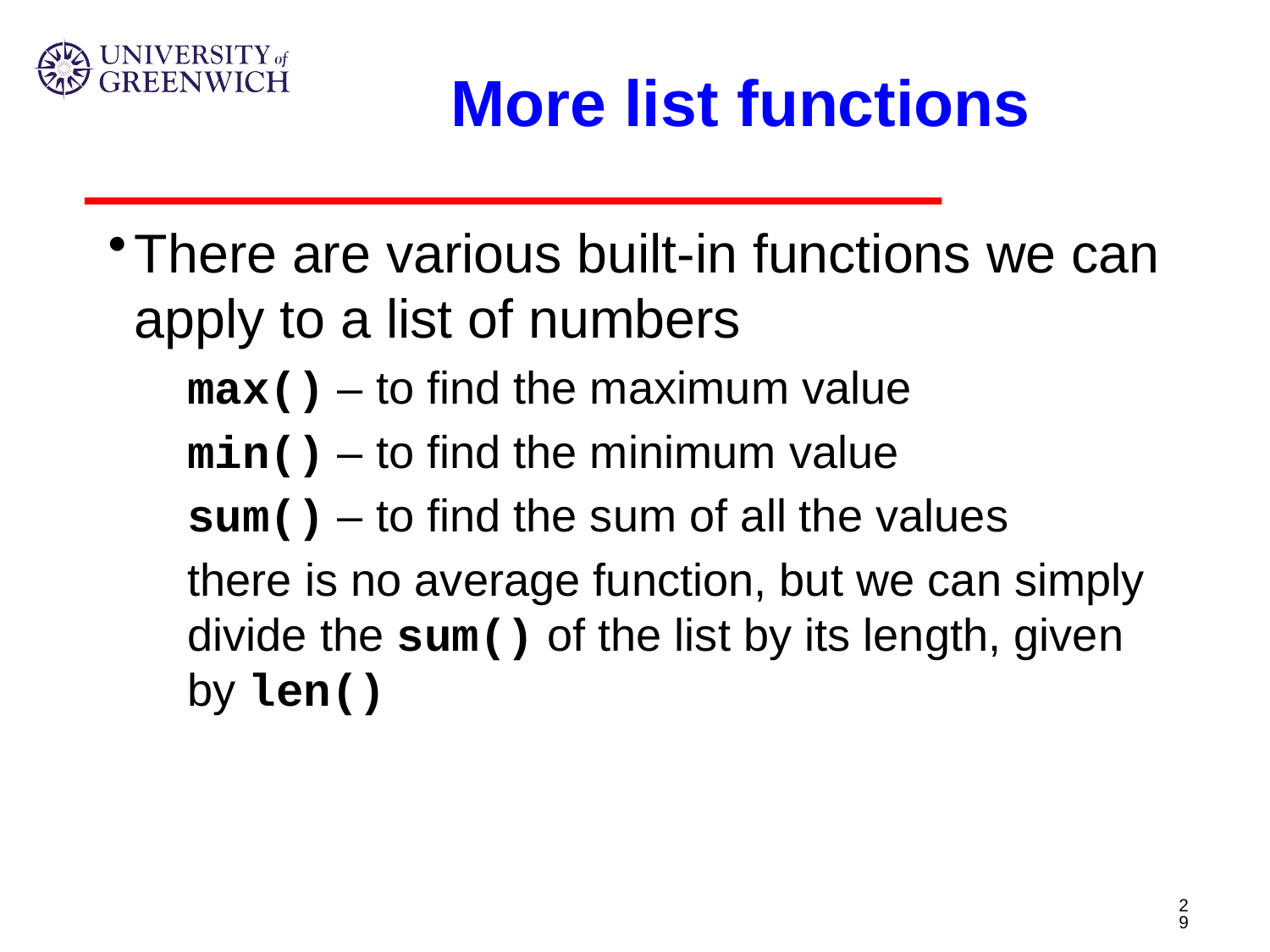

# More list functions
There are various built-in functions we can apply to a list of numbers
max() – to find the maximum value
min() – to find the minimum value
sum() – to find the sum of all the values
there is no average function, but we can simply divide the sum() of the list by its length, given by len()
29